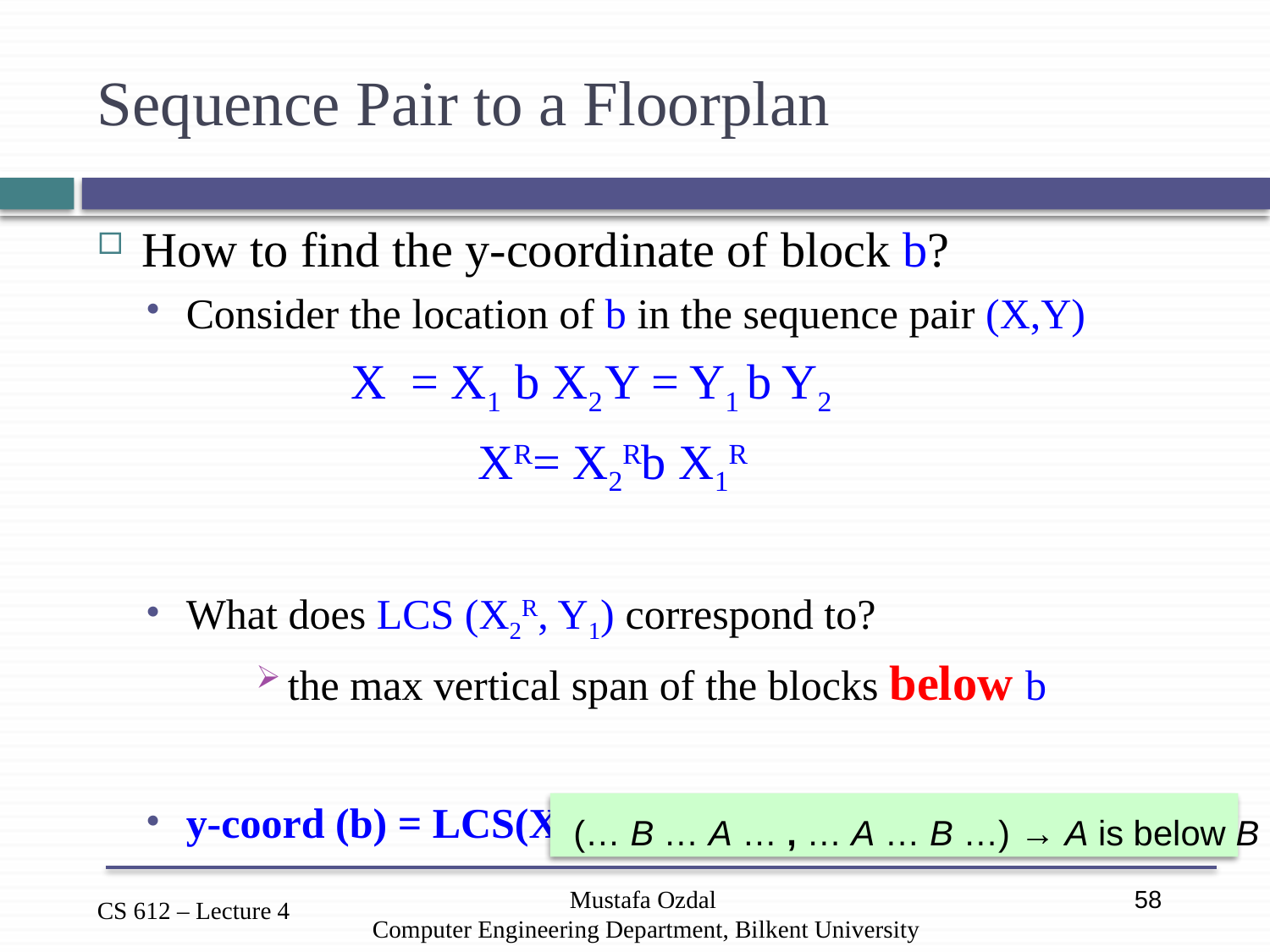

# Sequence Pair to a Floorplan
How to find the y-coordinate of block b?
Consider the location of b in the sequence pair (X,Y)
		X  = X1  b X2	Y = Y1 b Y2
			XR= X2Rb X1R

What does LCS (X2R, Y1) correspond to?
the max vertical span of the blocks below b

y-coord (b) = LCS(X2R, Y1)

(… B … A … , … A … B …) → A is below B
Mustafa Ozdal
Computer Engineering Department, Bilkent University